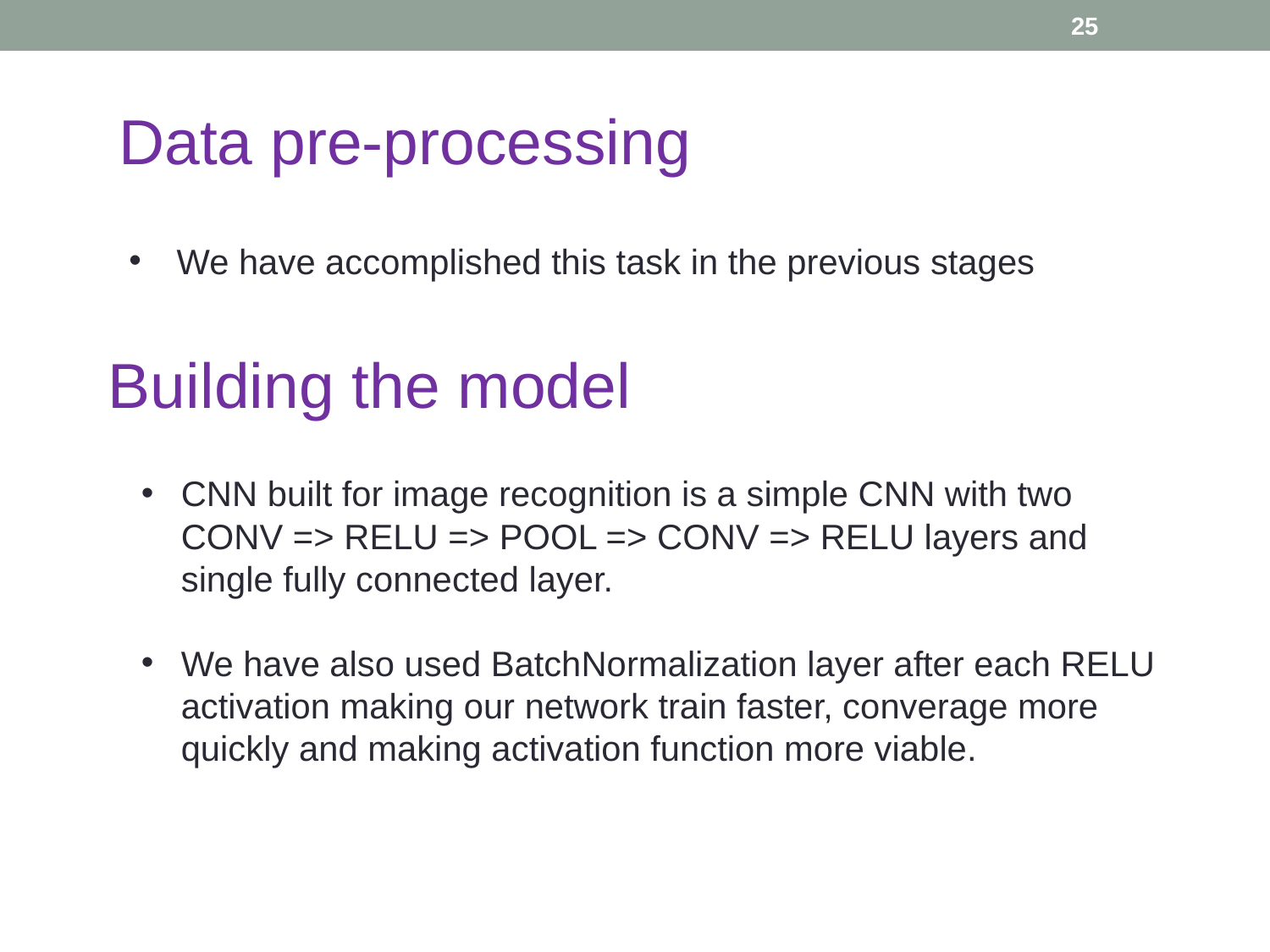

25
Data pre-processing
We have accomplished this task in the previous stages
Building the model
CNN built for image recognition is a simple CNN with two CONV => RELU => POOL => CONV => RELU layers and single fully connected layer.

We have also used BatchNormalization layer after each RELU activation making our network train faster, converage more quickly and making activation function more viable.